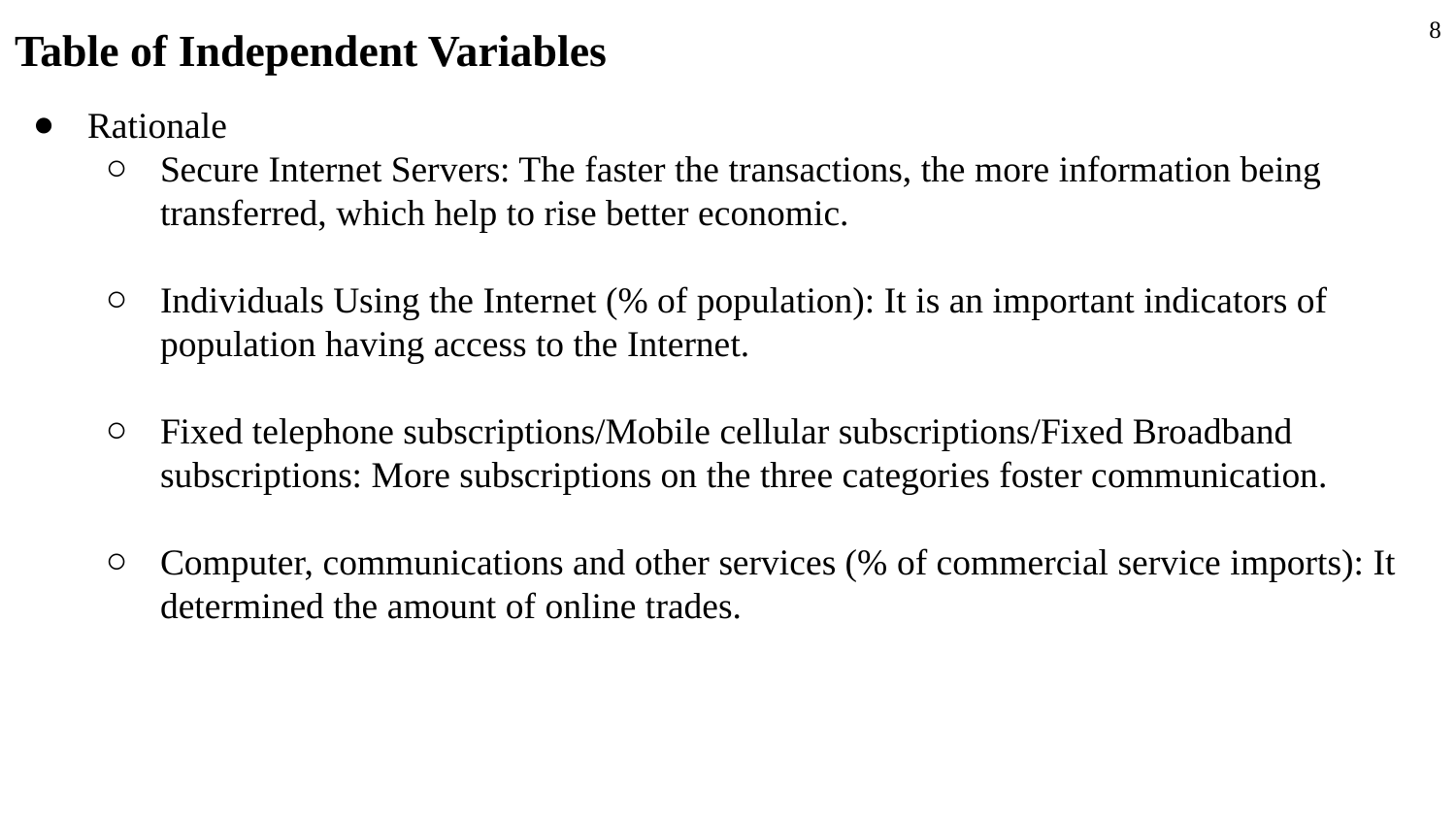

Table of Independent Variables

8
Rationale
Secure Internet Servers: The faster the transactions, the more information being transferred, which help to rise better economic.

Individuals Using the Internet (% of population): It is an important indicators of population having access to the Internet.

Fixed telephone subscriptions/Mobile cellular subscriptions/Fixed Broadband subscriptions: More subscriptions on the three categories foster communication.

Computer, communications and other services (% of commercial service imports): It determined the amount of online trades.